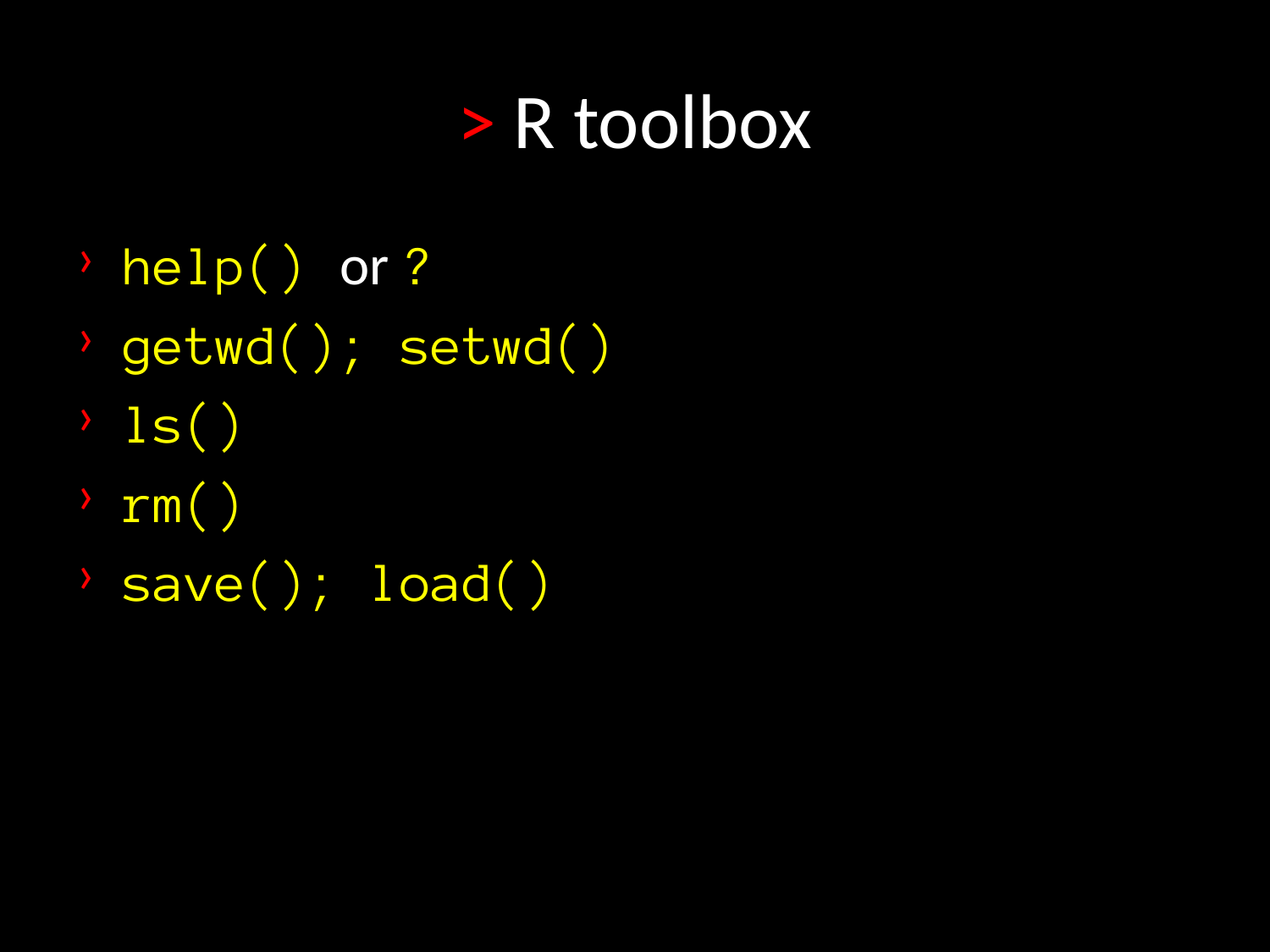

# > R toolbox
help() or ?
getwd(); setwd()
ls()
rm()
save(); load()